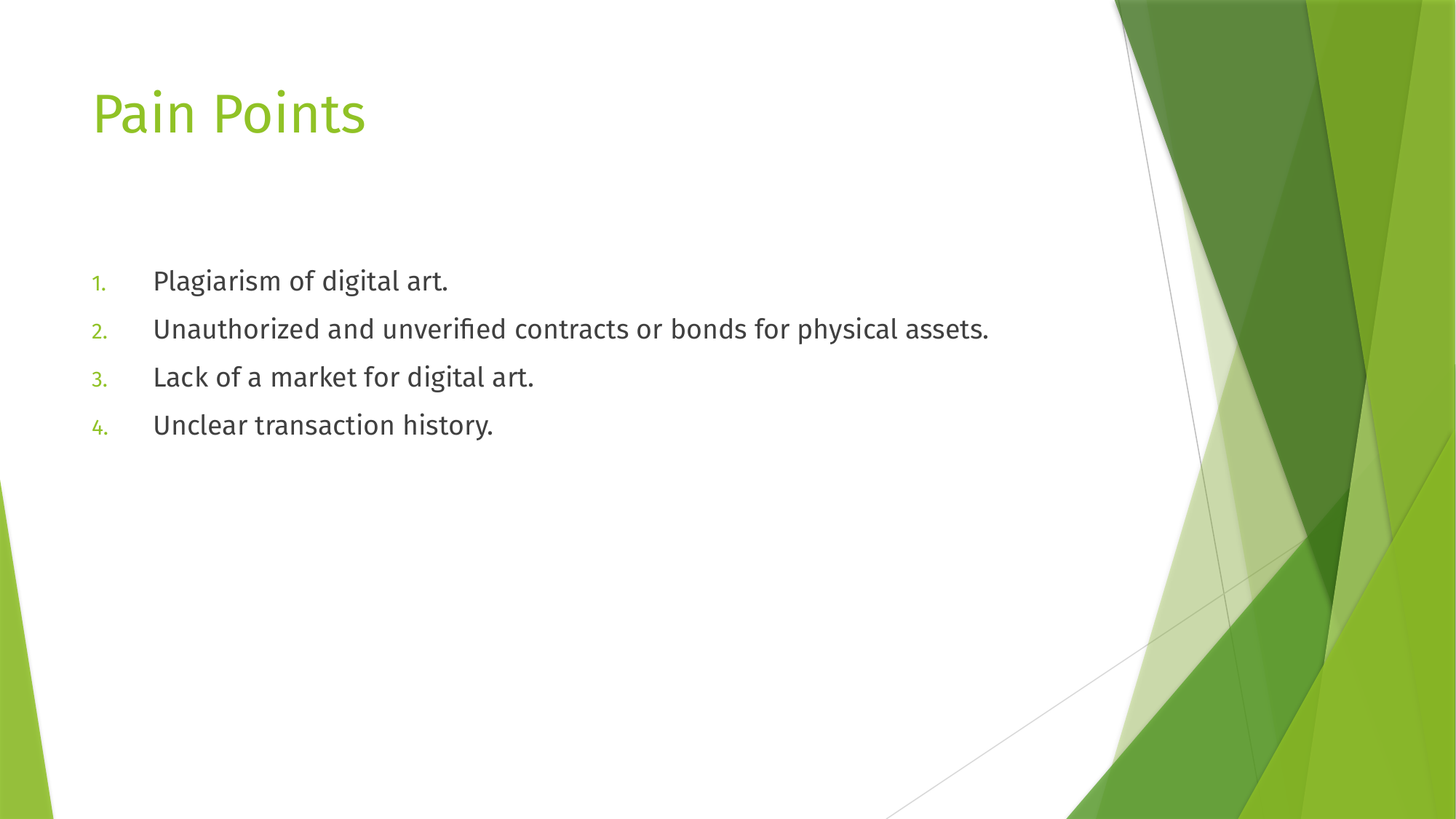

# Pain Points
Plagiarism of digital art.
Unauthorized and unverified contracts or bonds for physical assets.
Lack of a market for digital art.
Unclear transaction history.